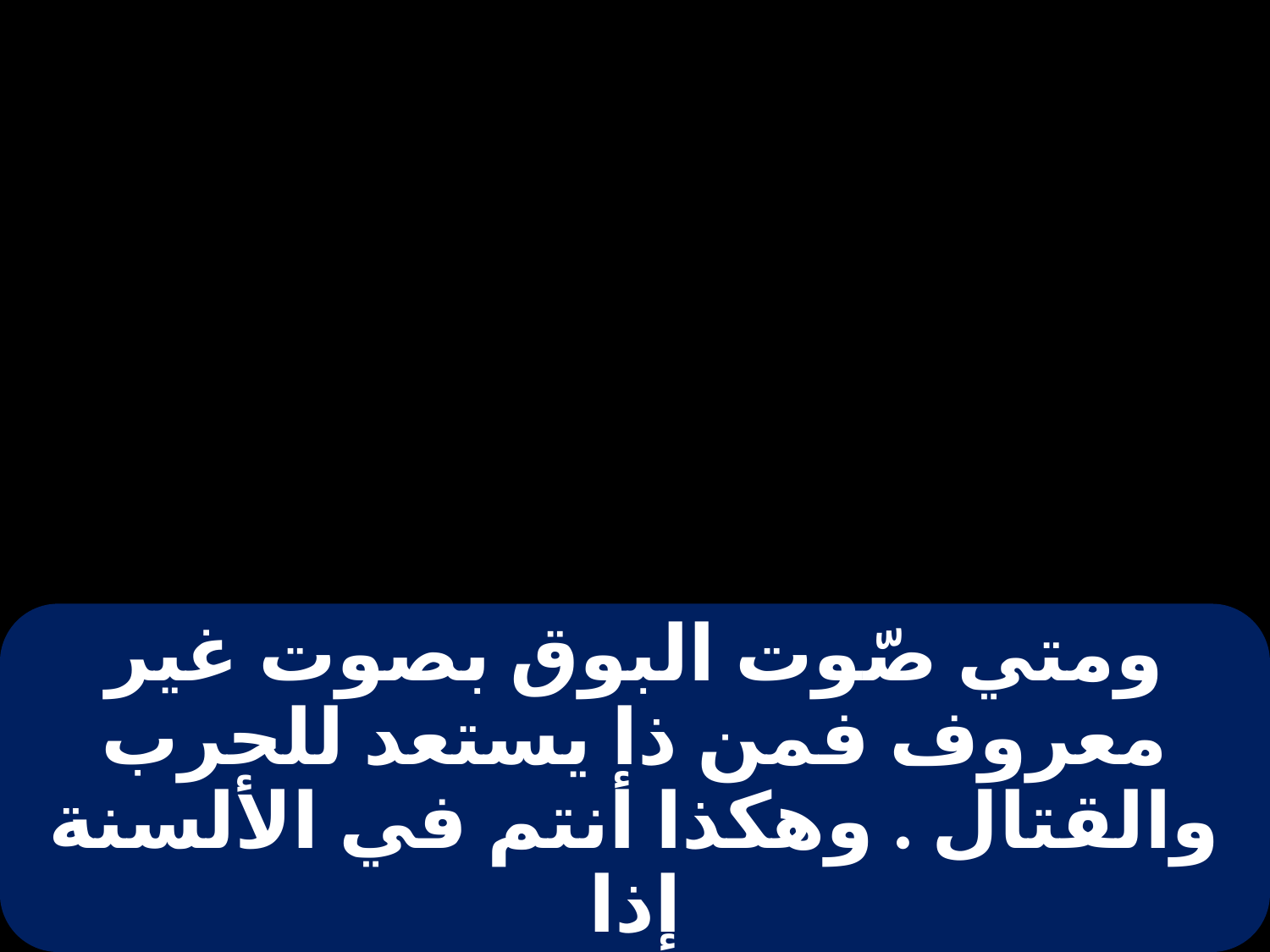

# ومتي صّوت البوق بصوت غير معروف فمن ذا يستعد للحرب والقتال . وهكذا أنتم في الألسنة إذا